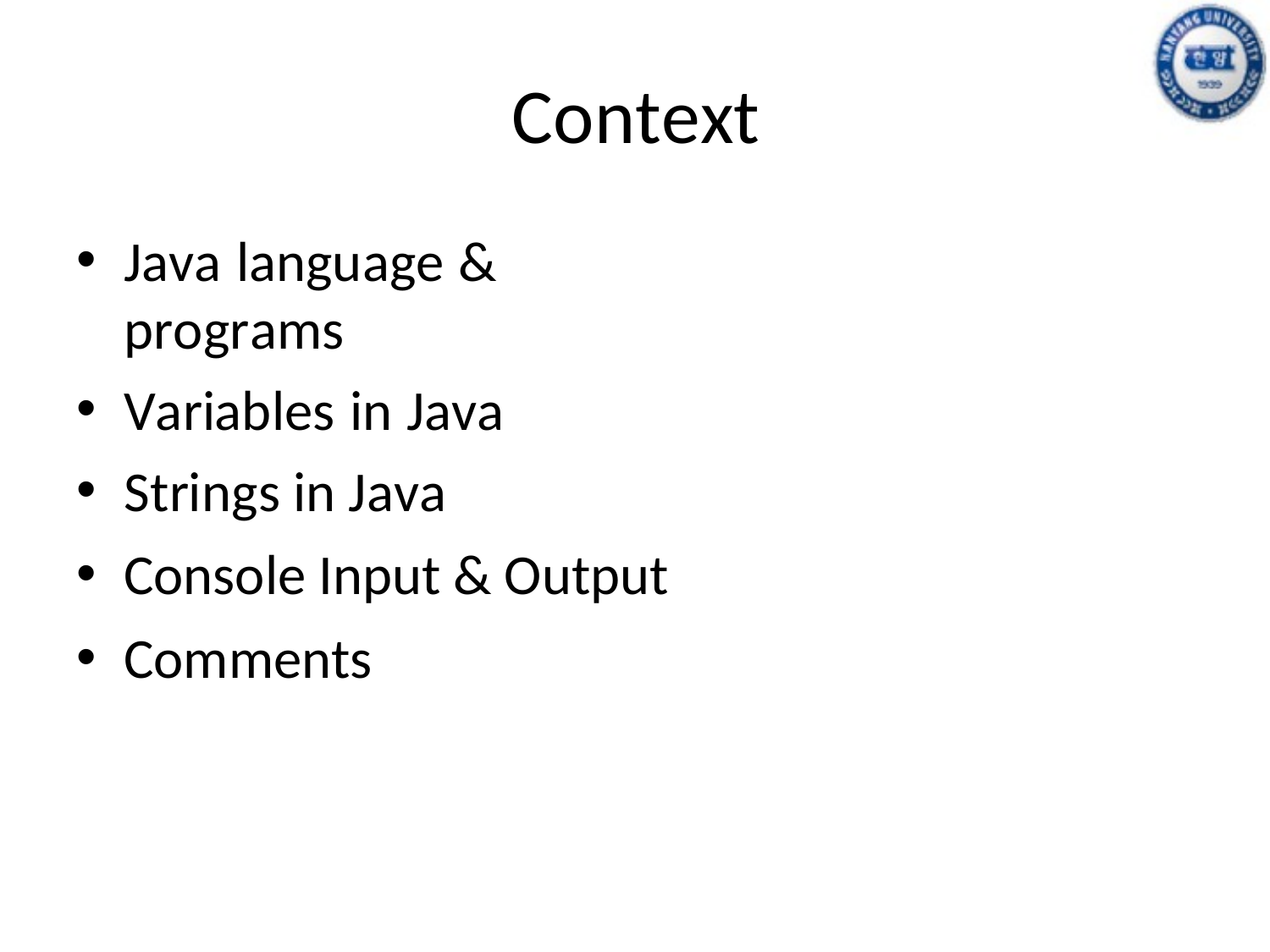

# Context
Java language & programs

Variables in Java

Strings in Java

Console Input & Output

Comments